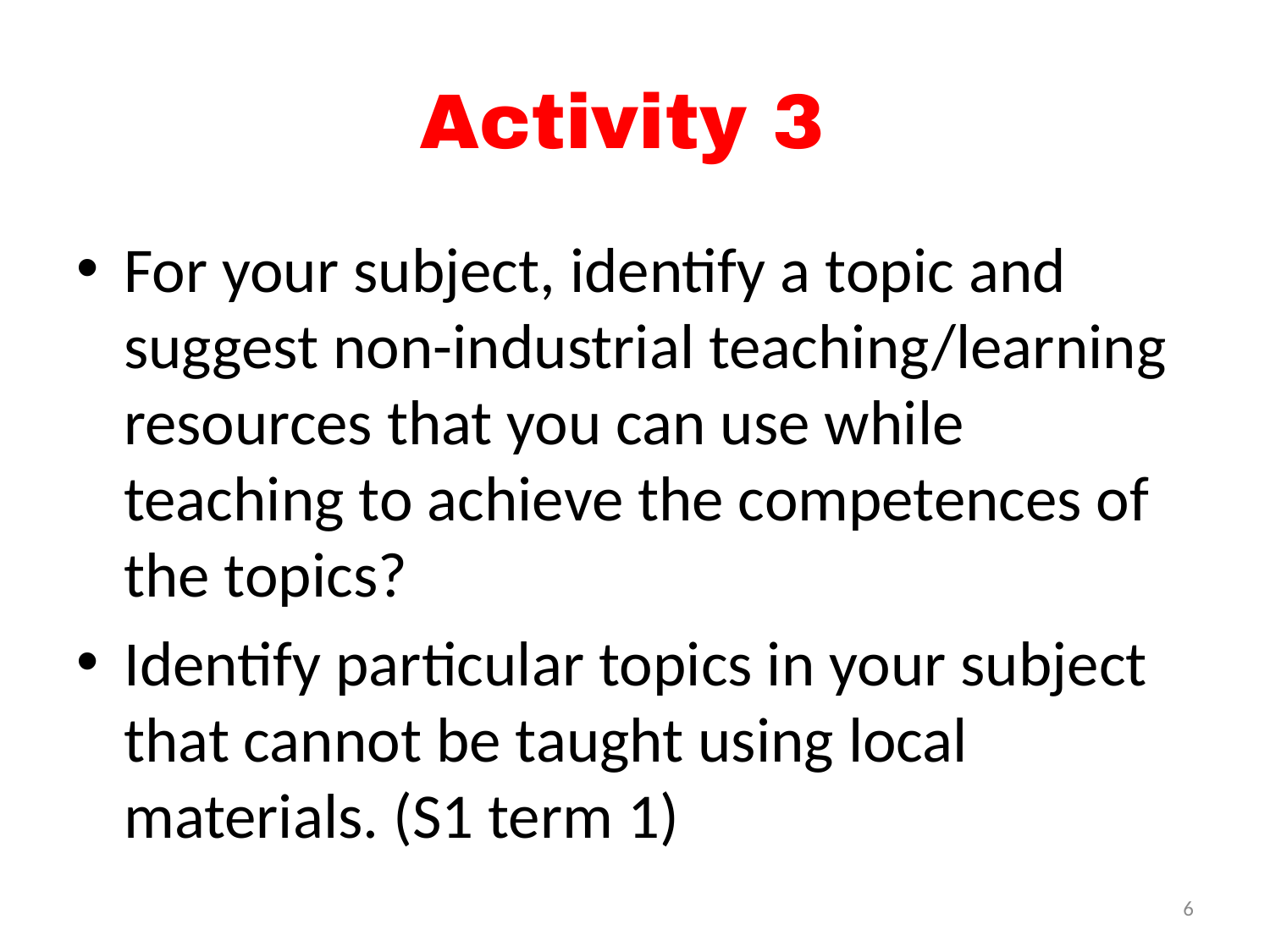

# Activity 3
For your subject, identify a topic and suggest non-industrial teaching/learning resources that you can use while teaching to achieve the competences of the topics?
Identify particular topics in your subject that cannot be taught using local materials. (S1 term 1)
6